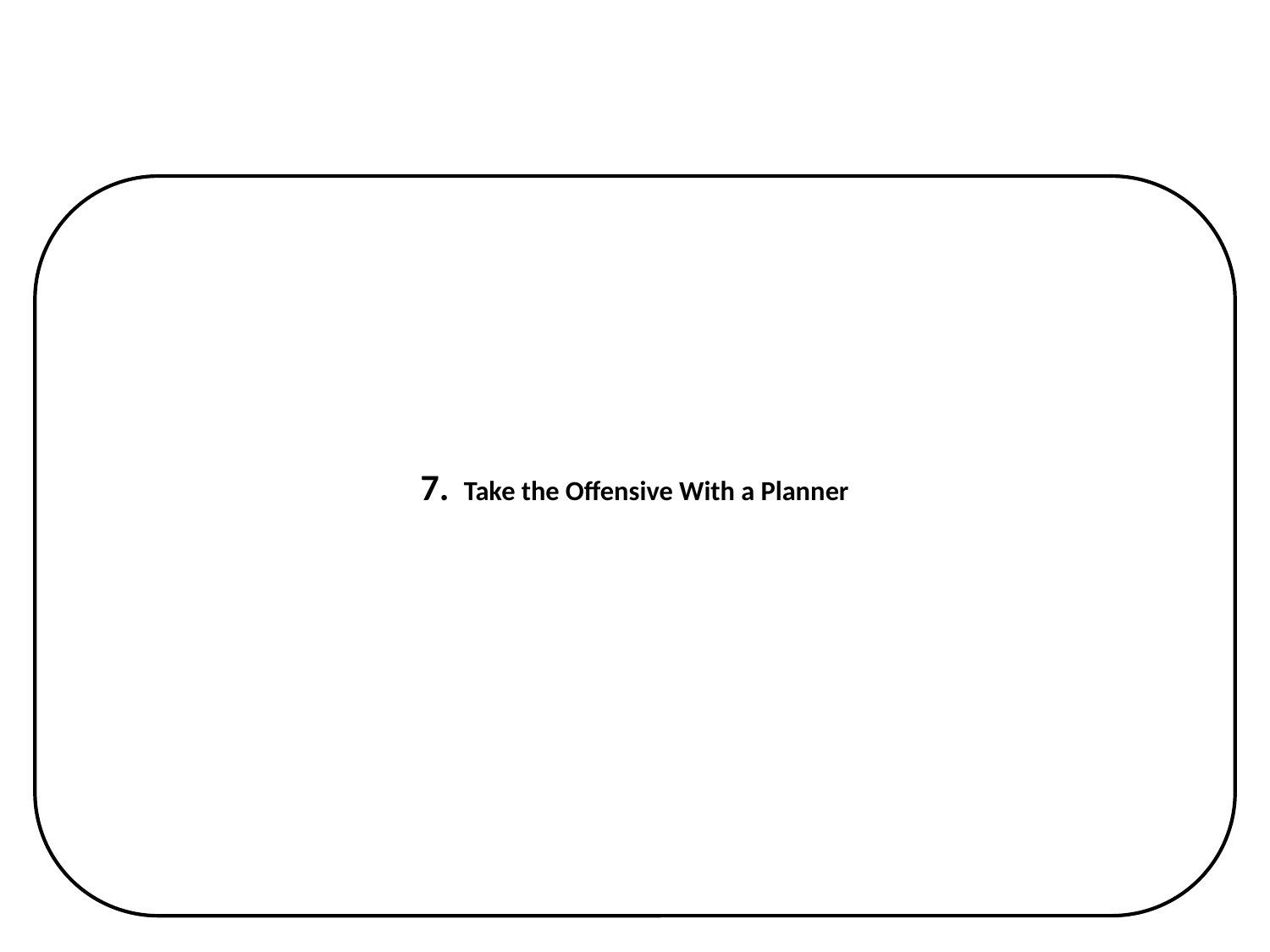

# 7.  Take the Offensive With a Planner